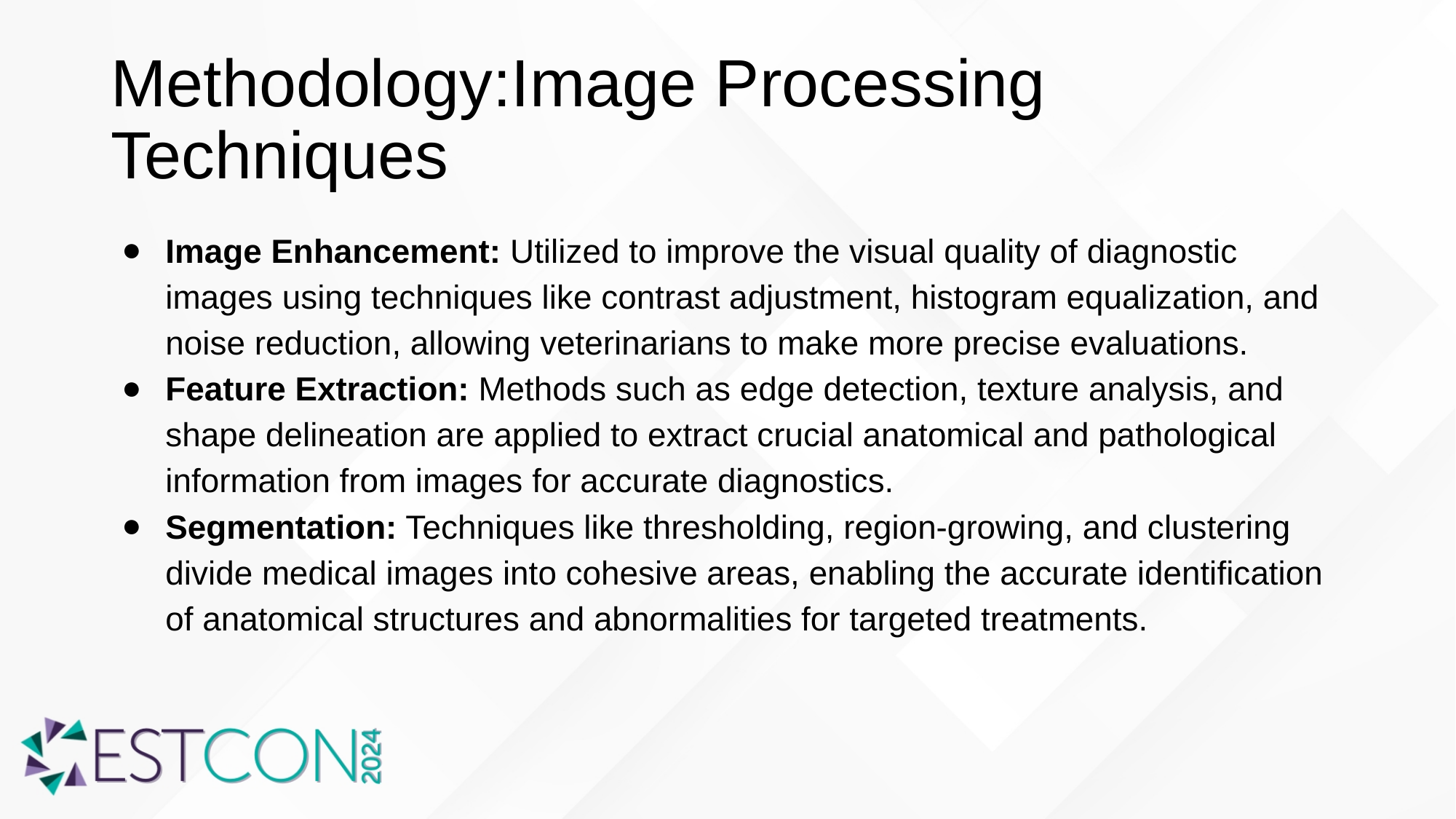

# Methodology:Image Processing Techniques

Image Enhancement: Utilized to improve the visual quality of diagnostic images using techniques like contrast adjustment, histogram equalization, and noise reduction, allowing veterinarians to make more precise evaluations.
Feature Extraction: Methods such as edge detection, texture analysis, and shape delineation are applied to extract crucial anatomical and pathological information from images for accurate diagnostics.
Segmentation: Techniques like thresholding, region-growing, and clustering divide medical images into cohesive areas, enabling the accurate identification of anatomical structures and abnormalities for targeted treatments.